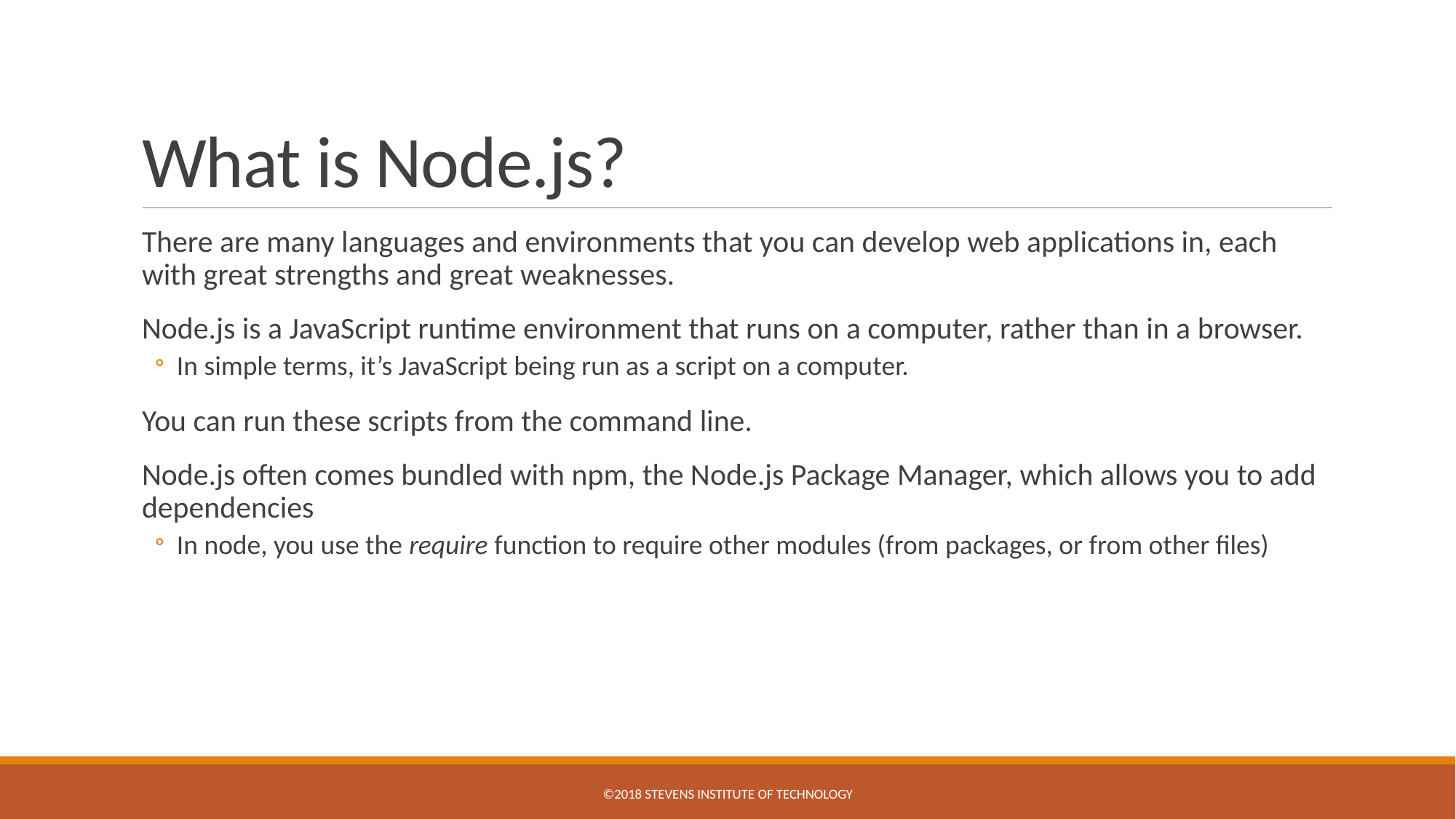

# What is Node.js?
There are many languages and environments that you can develop web applications in, each with great strengths and great weaknesses.
Node.js is a JavaScript runtime environment that runs on a computer, rather than in a browser.
In simple terms, it’s JavaScript being run as a script on a computer.
You can run these scripts from the command line.
Node.js often comes bundled with npm, the Node.js Package Manager, which allows you to add dependencies
In node, you use the require function to require other modules (from packages, or from other files)
©2018 STEVENS INSTITUTE OF TECHNOLOGY